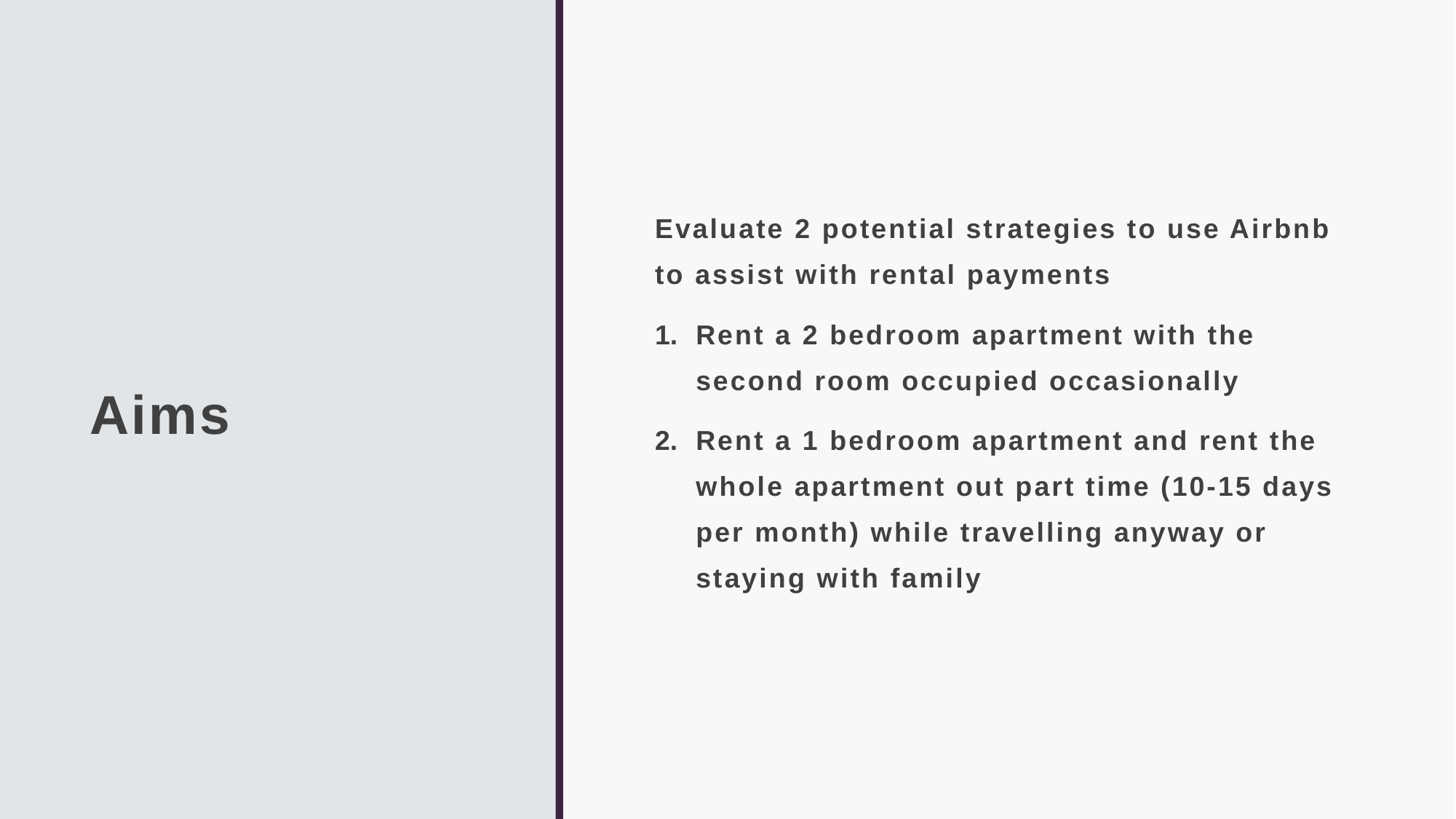

# Aims
Evaluate 2 potential strategies to use Airbnb to assist with rental payments
Rent a 2 bedroom apartment with the second room occupied occasionally
Rent a 1 bedroom apartment and rent the whole apartment out part time (10-15 days per month) while travelling anyway or staying with family